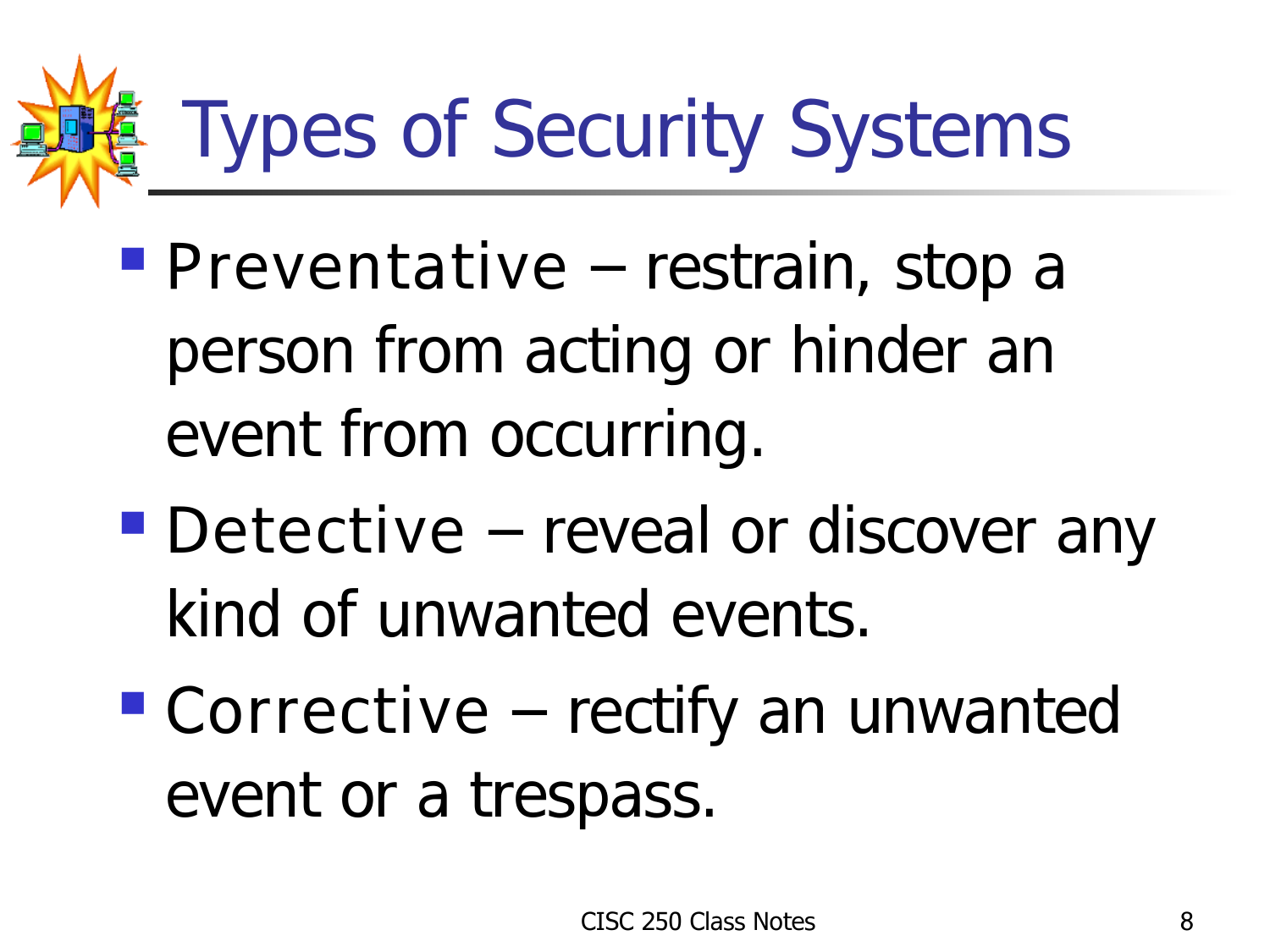

# Types of Security Systems
Preventative – restrain, stop a person from acting or hinder an event from occurring.
Detective – reveal or discover any kind of unwanted events.
Corrective – rectify an unwanted event or a trespass.

CISC 250 Class Notes
8